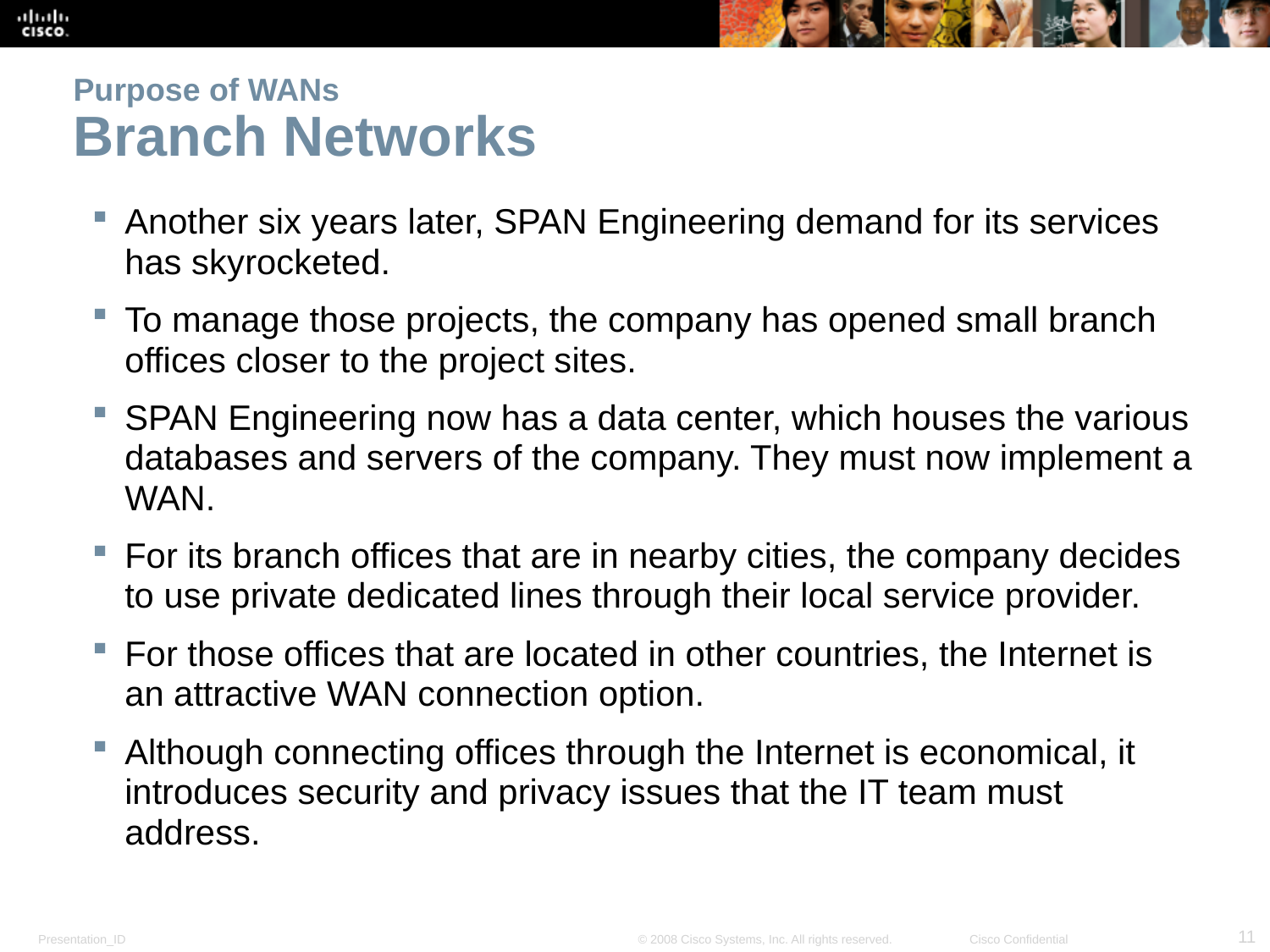

# Purpose of WANs Branch Networks
Another six years later, SPAN Engineering demand for its services has skyrocketed.
To manage those projects, the company has opened small branch offices closer to the project sites.
SPAN Engineering now has a data center, which houses the various databases and servers of the company. They must now implement a WAN.
For its branch offices that are in nearby cities, the company decides to use private dedicated lines through their local service provider.
For those offices that are located in other countries, the Internet is an attractive WAN connection option.
Although connecting offices through the Internet is economical, it introduces security and privacy issues that the IT team must address.